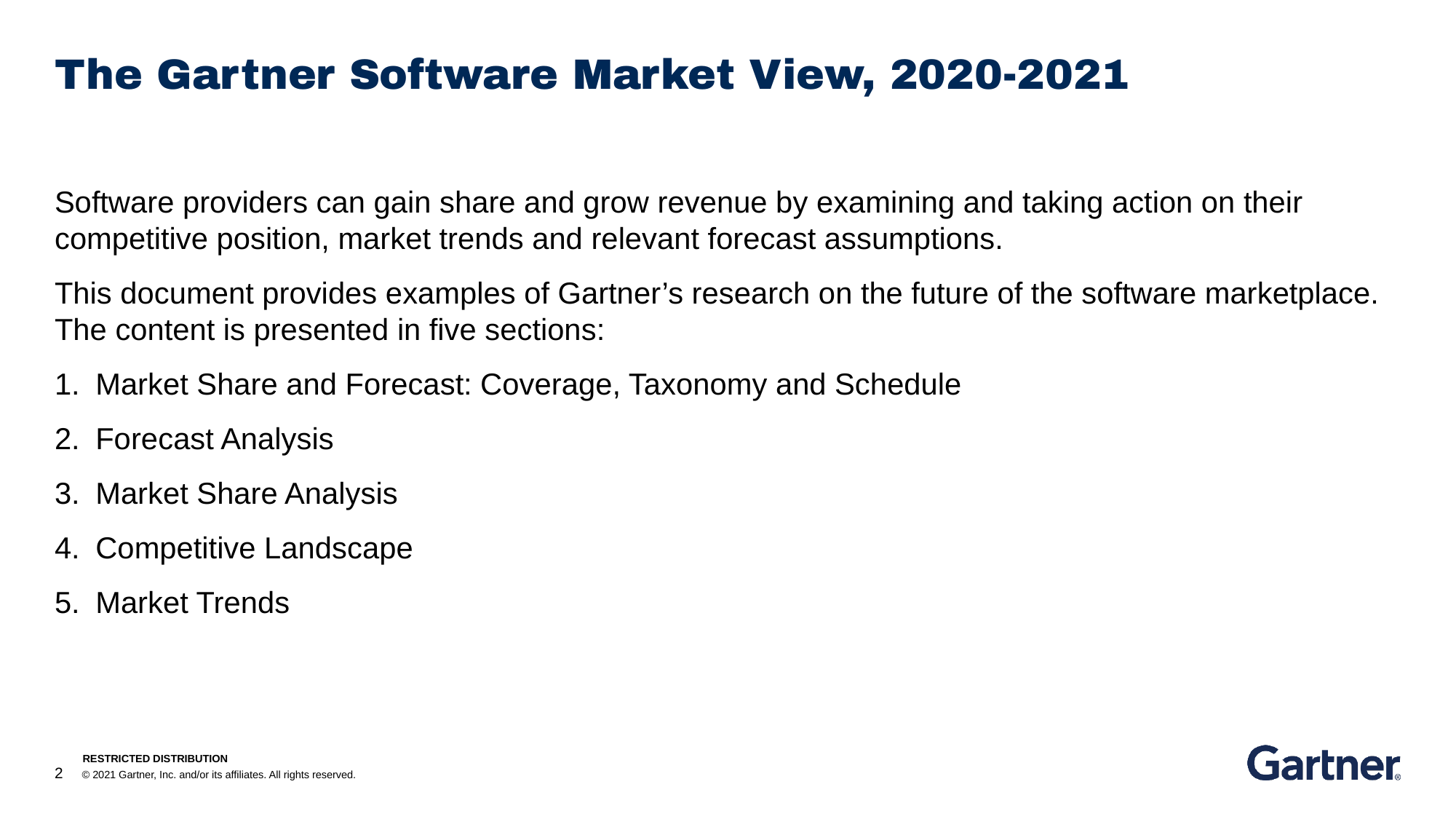

# The Gartner Software Market View, 2020-2021
Software providers can gain share and grow revenue by examining and taking action on their competitive position, market trends and relevant forecast assumptions.
This document provides examples of Gartner’s research on the future of the software marketplace. The content is presented in five sections:
Market Share and Forecast: Coverage, Taxonomy and Schedule
Forecast Analysis
Market Share Analysis
Competitive Landscape
Market Trends